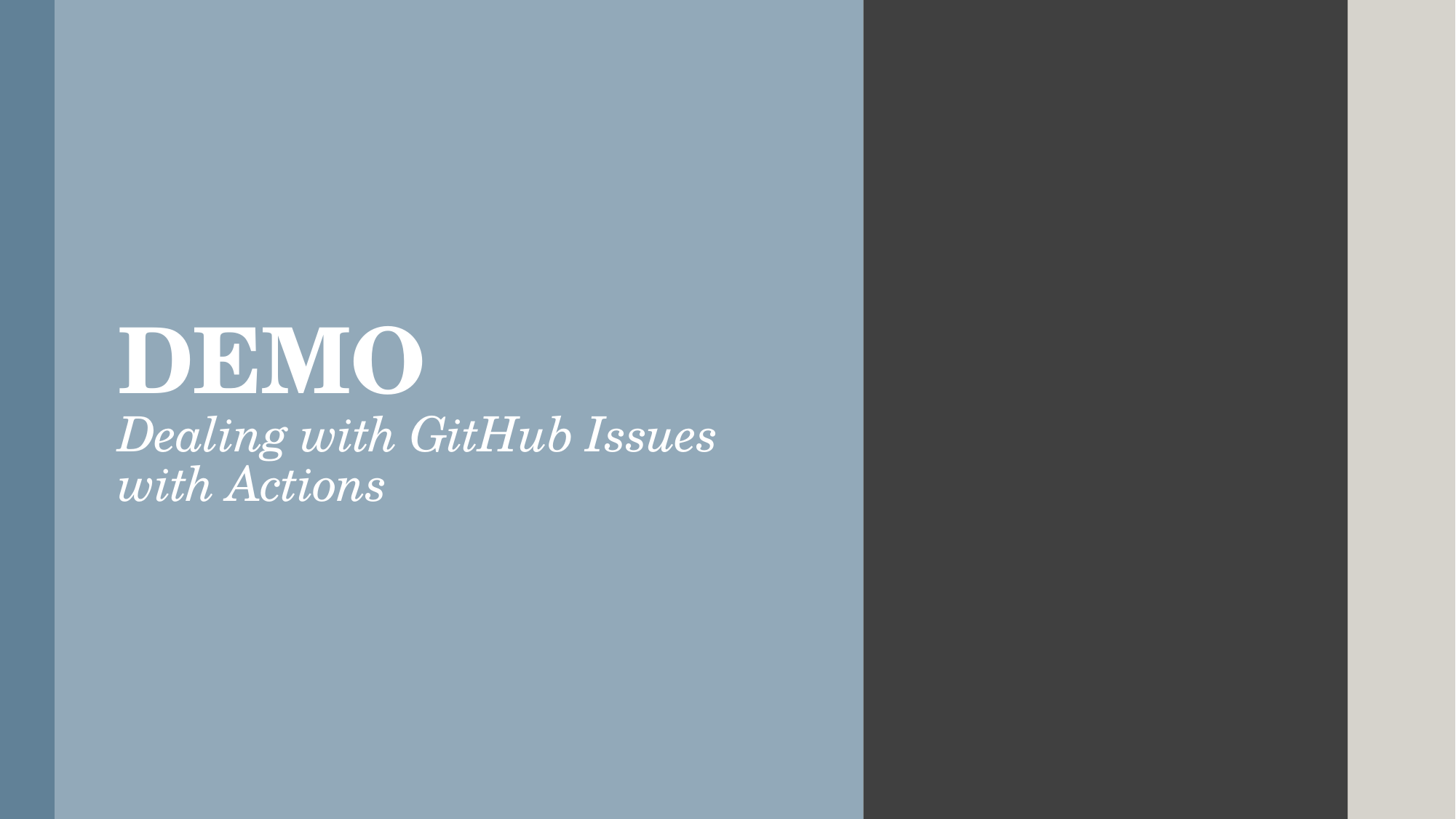

# DEMO Dealing with GitHub Issues with Actions